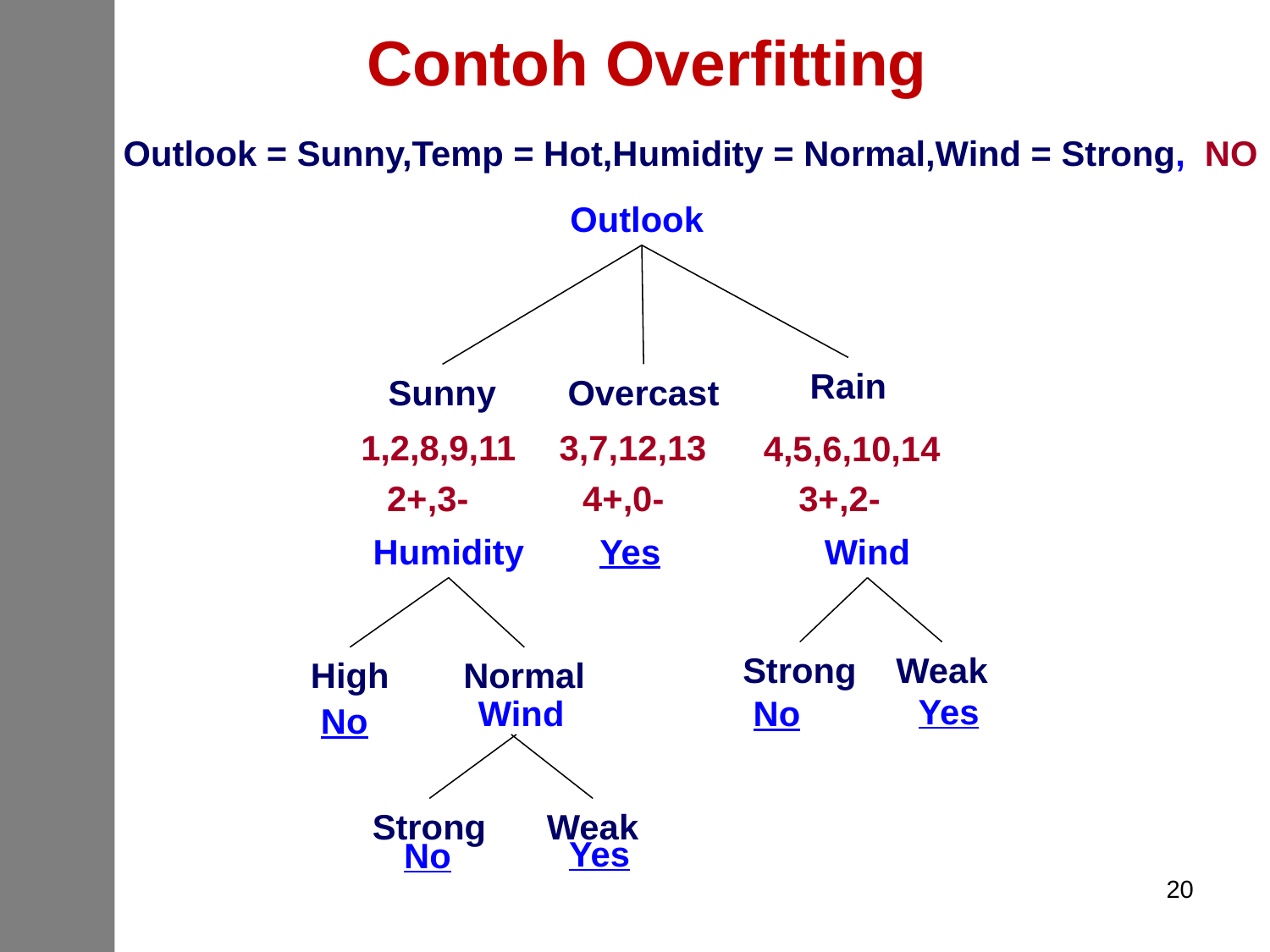

Contoh Overfitting
  Outlook = Sunny,Temp = Hot,Humidity = Normal,Wind = Strong,  NO
Outlook
Rain
Sunny
Overcast
1,2,8,9,11
3,7,12,13
4,5,6,10,14
2+,3-
4+,0-
3+,2-
Humidity
Yes
Wind
Strong
Weak
High
Normal
Yes
Wind
No
No
Strong
Weak
Yes
No
20